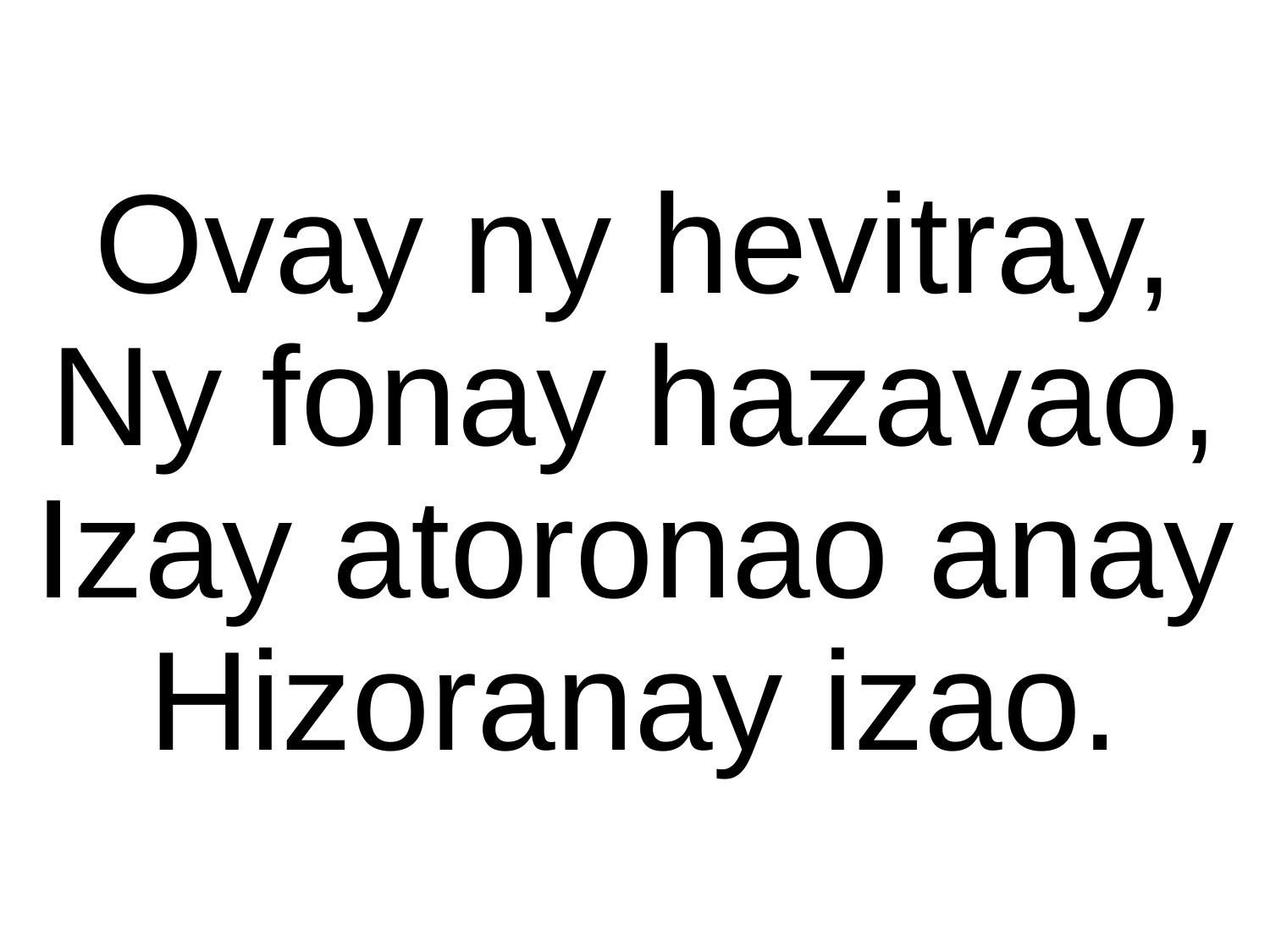

Ovay ny hevitray,
Ny fonay hazavao,
Izay atoronao anay
Hizoranay izao.